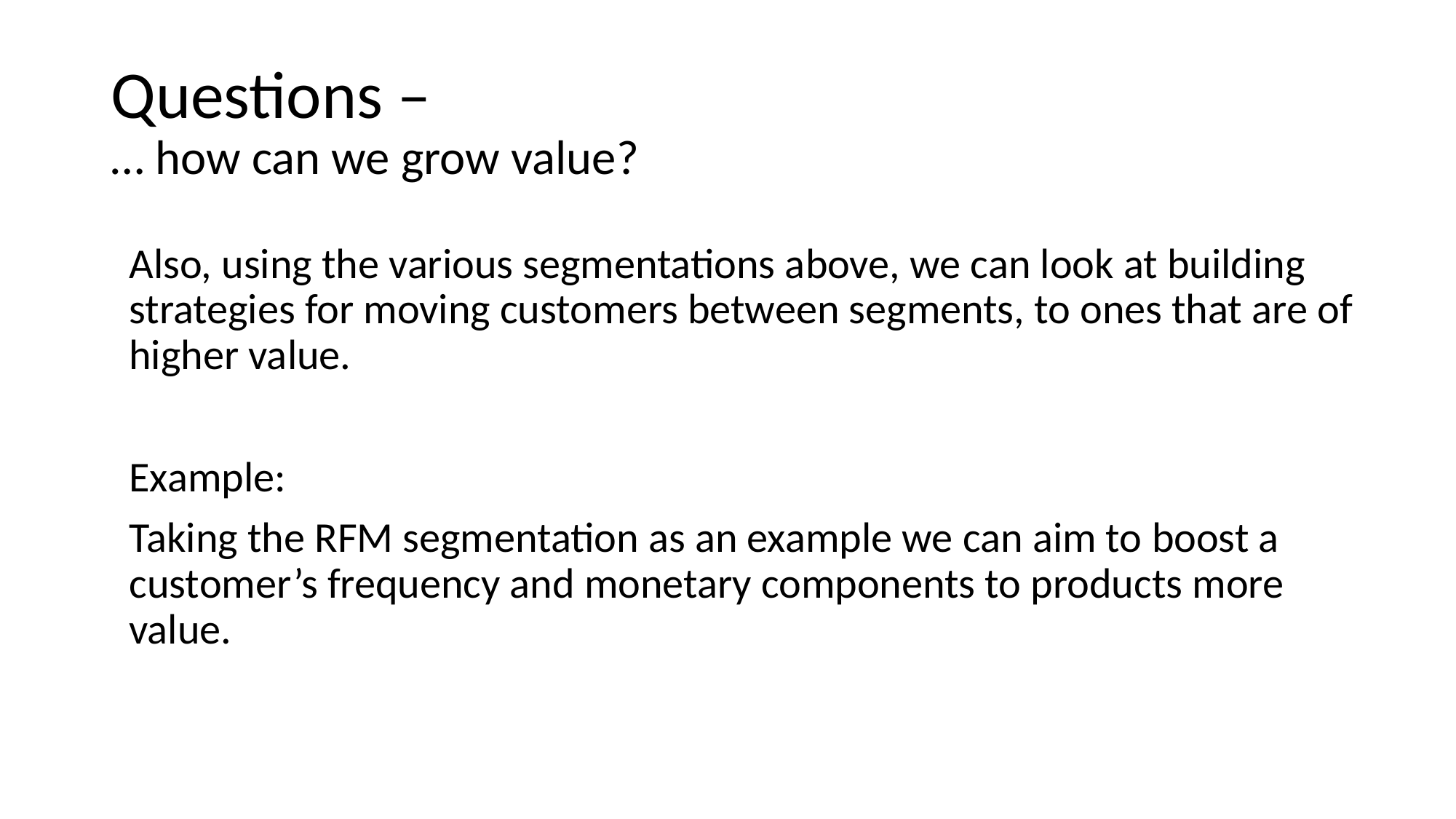

# Questions – … how can we grow value?
Also, using the various segmentations above, we can look at building strategies for moving customers between segments, to ones that are of higher value.

Example:
Taking the RFM segmentation as an example we can aim to boost a customer’s frequency and monetary components to products more value.